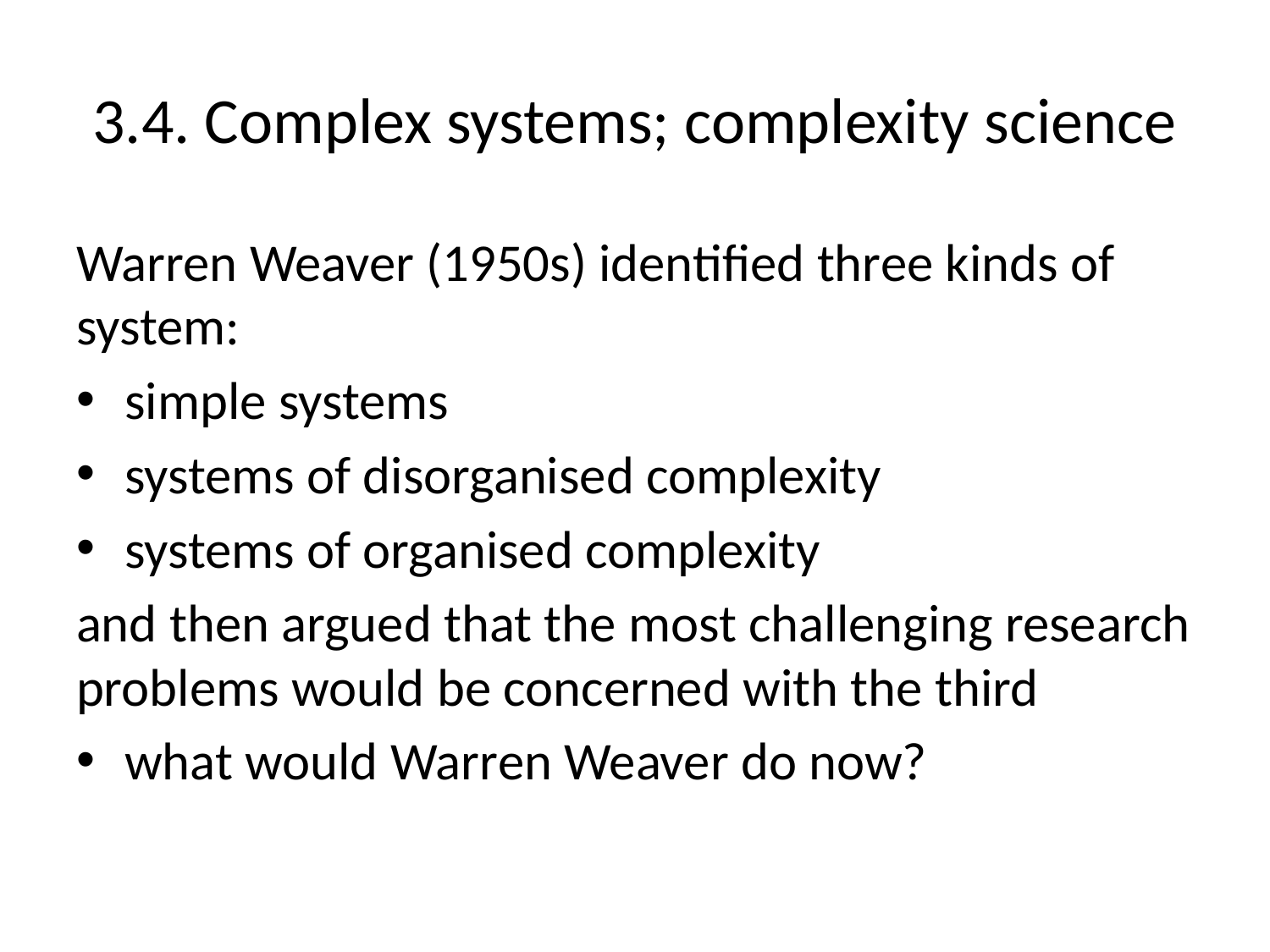

# 3.4. Complex systems; complexity science
Warren Weaver (1950s) identified three kinds of system:
simple systems
systems of disorganised complexity
systems of organised complexity
and then argued that the most challenging research problems would be concerned with the third
what would Warren Weaver do now?